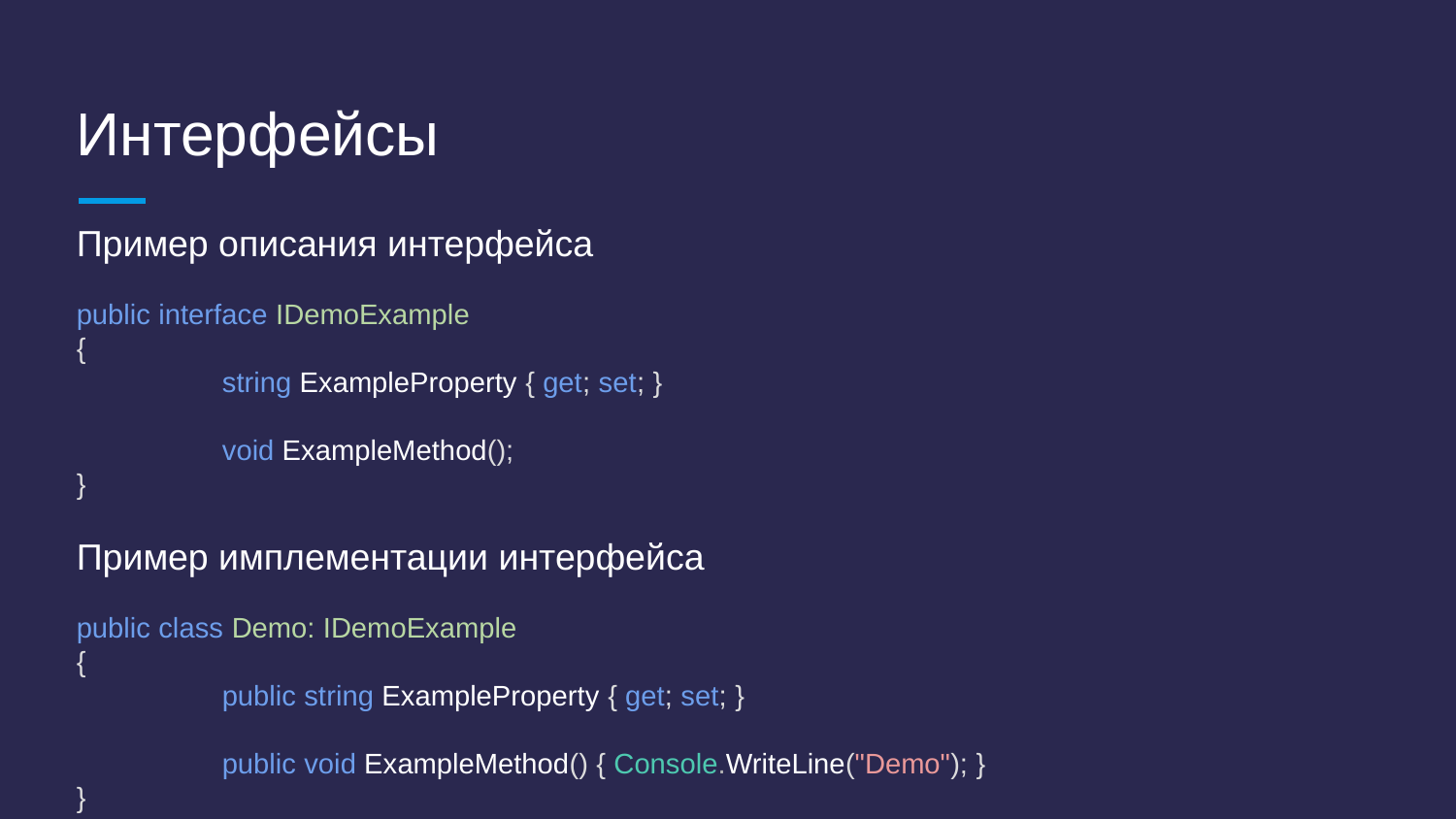

# Интерфейсы
Пример описания интерфейса
public interface IDemoExample
{
	string ExampleProperty { get; set; }

	void ExampleMethod();
}

Пример имплементации интерфейса
public class Demo: IDemoExample
{
	public string ExampleProperty { get; set; }

	public void ExampleMethod() { Console.WriteLine("Demo"); }
}